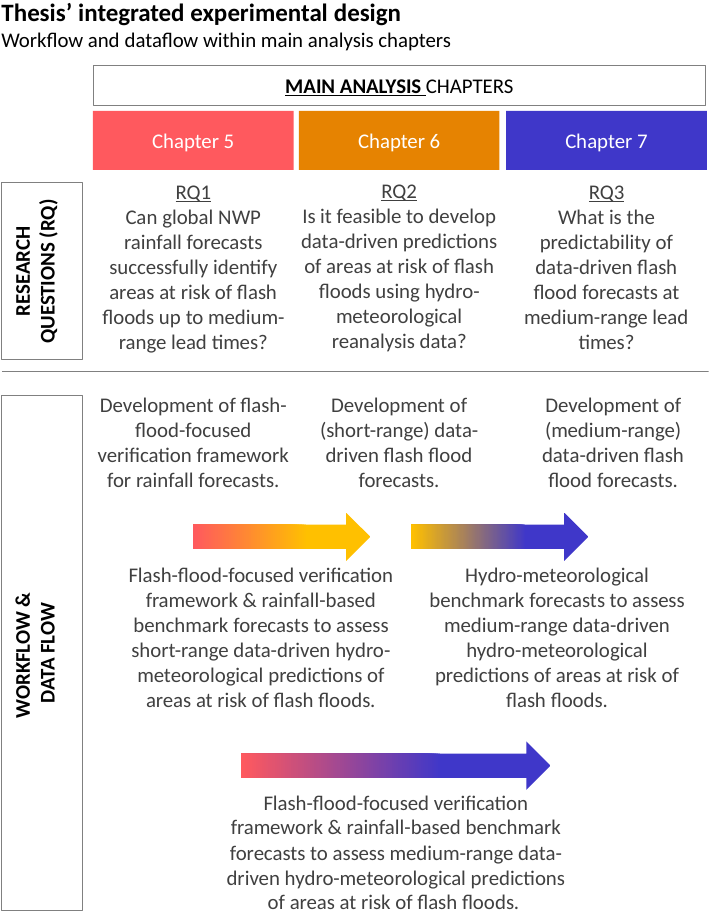

Thesis’ integrated experimental design
Workflow and dataflow within main analysis chapters
MAIN ANALYSIS CHAPTERS
Chapter 5
Chapter 6
Chapter 7
RQ2
Is it feasible to develop data-driven predictions of areas at risk of flash floods using hydro-meteorological reanalysis data?
RQ1
Can global NWP rainfall forecasts successfully identify areas at risk of flash floods up to medium-range lead times?
RQ3
What is the predictability of data-driven flash flood forecasts at medium-range lead times?
RESEARCH QUESTIONS (RQ)
Development of flash-flood-focused verification framework for rainfall forecasts.
Development of (short-range) data-driven flash flood forecasts.
Development of (medium-range) data-driven flash flood forecasts.
WORKFLOW &
DATA FLOW

Flash-flood-focused verification framework & rainfall-based benchmark forecasts to assess short-range data-driven hydro-meteorological predictions of areas at risk of flash floods.
Hydro-meteorological benchmark forecasts to assess medium-range data-driven hydro-meteorological predictions of areas at risk of flash floods.

Flash-flood-focused verification framework & rainfall-based benchmark forecasts to assess medium-range data-driven hydro-meteorological predictions of areas at risk of flash floods.